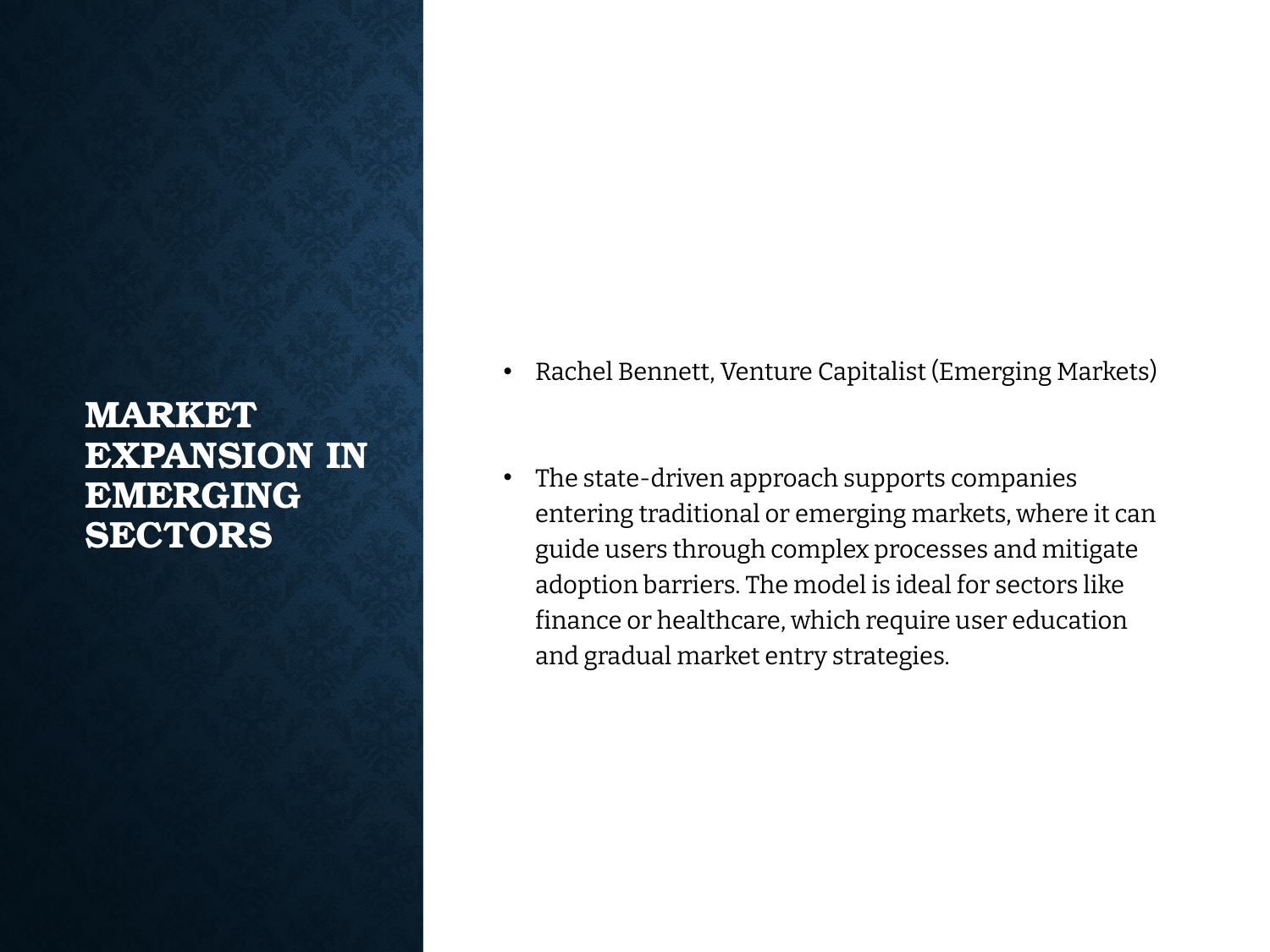

# Market Expansion in Emerging Sectors

Rachel Bennett, Venture Capitalist (Emerging Markets)

The state-driven approach supports companies entering traditional or emerging markets, where it can guide users through complex processes and mitigate adoption barriers. The model is ideal for sectors like finance or healthcare, which require user education and gradual market entry strategies.